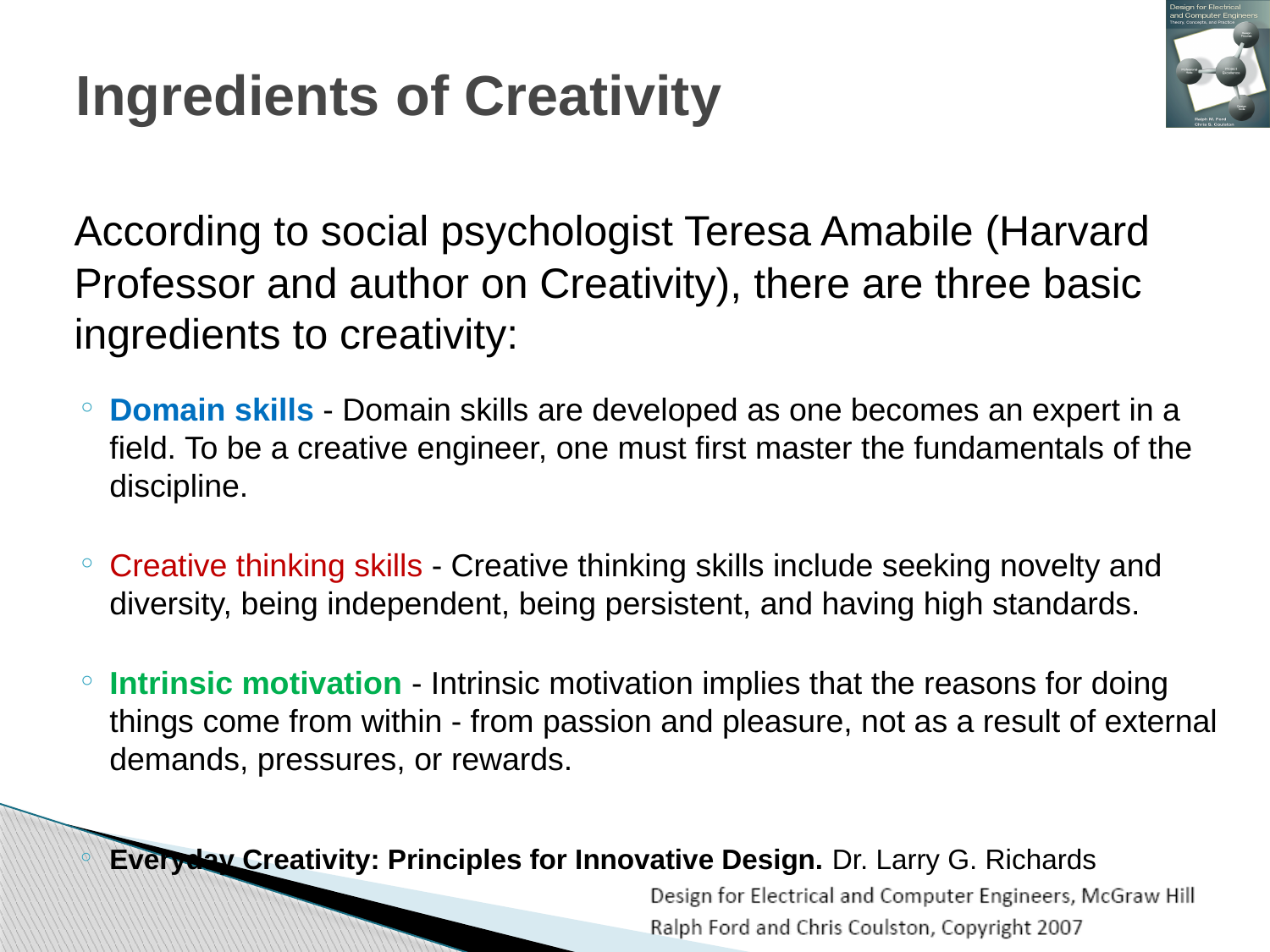

# Ingredients of Creativity
	According to social psychologist Teresa Amabile (Harvard Professor and author on Creativity), there are three basic ingredients to creativity:

Domain skills - Domain skills are developed as one becomes an expert in a field. To be a creative engineer, one must first master the fundamentals of the discipline.

Creative thinking skills - Creative thinking skills include seeking novelty and diversity, being independent, being persistent, and having high standards.

Intrinsic motivation - Intrinsic motivation implies that the reasons for doing things come from within - from passion and pleasure, not as a result of external demands, pressures, or rewards.

Everyday Creativity: Principles for Innovative Design. Dr. Larry G. Richards